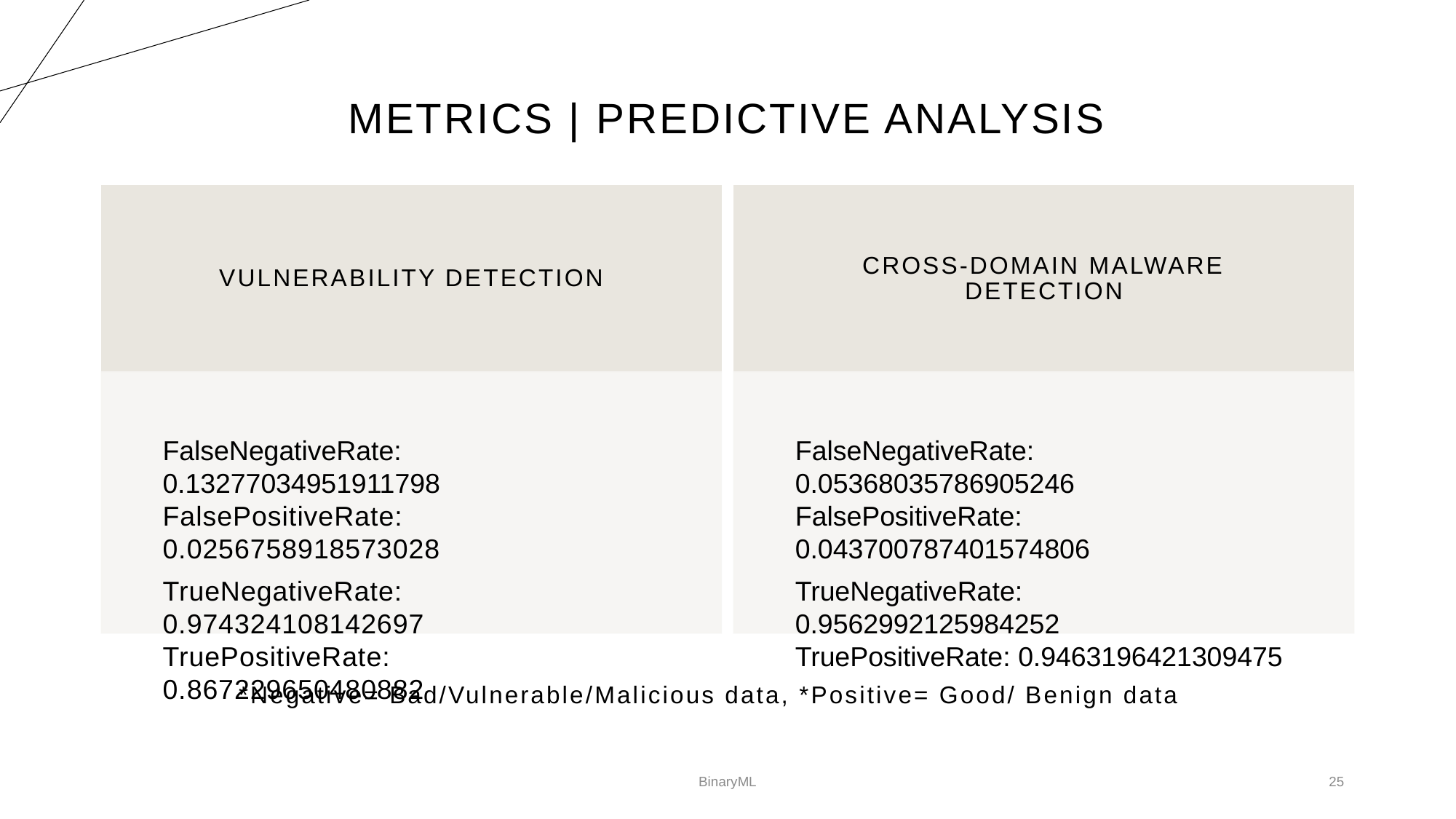

# metrics | Predictive analysis
VULNERABILITY DETECTION
FalseNegativeRate: 0.13277034951911798
FalsePositiveRate: 0.0256758918573028
TrueNegativeRate: 0.974324108142697
TruePositiveRate: 0.867229650480882
CROSS-DOMAIN MALWARE DETECTION
FalseNegativeRate: 0.05368035786905246
FalsePositiveRate: 0.043700787401574806
TrueNegativeRate: 0.9562992125984252
TruePositiveRate: 0.9463196421309475
*Negative= Bad/Vulnerable/Malicious data, *Positive= Good/ Benign data
BinaryML
25